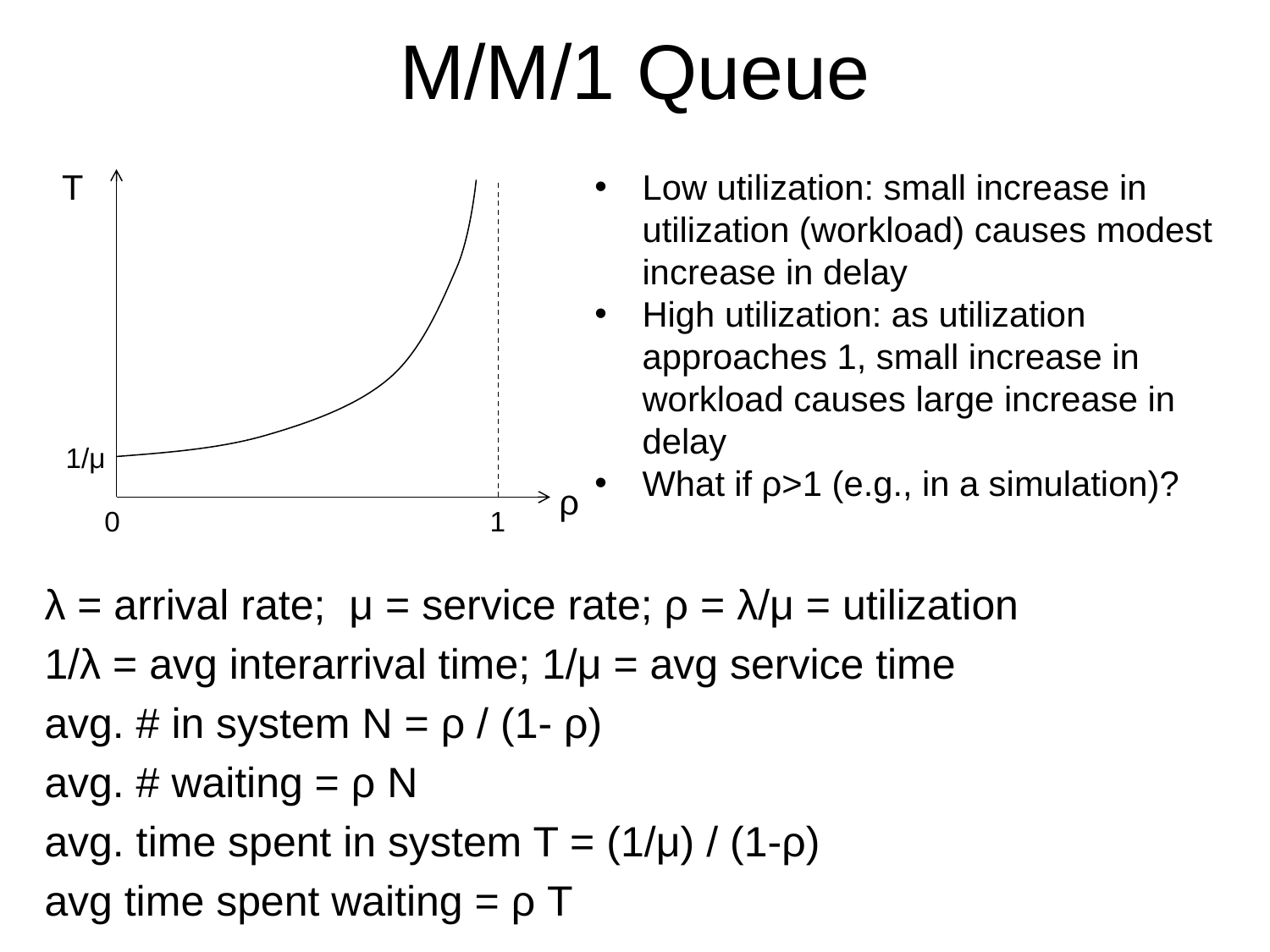

# M/M/1 Queue
T

1/μ
ρ
0
1
Low utilization: small increase in utilization (workload) causes modest increase in delay
High utilization: as utilization approaches 1, small increase in workload causes large increase in delay
What if ρ>1 (e.g., in a simulation)?
λ = arrival rate;  μ = service rate; ρ = λ/μ = utilization
1/λ = avg interarrival time; 1/μ = avg service time
avg. # in system N = ρ / (1- ρ)
avg. # waiting = ρ N
avg. time spent in system T = (1/μ) / (1-ρ)
avg time spent waiting = ρ T